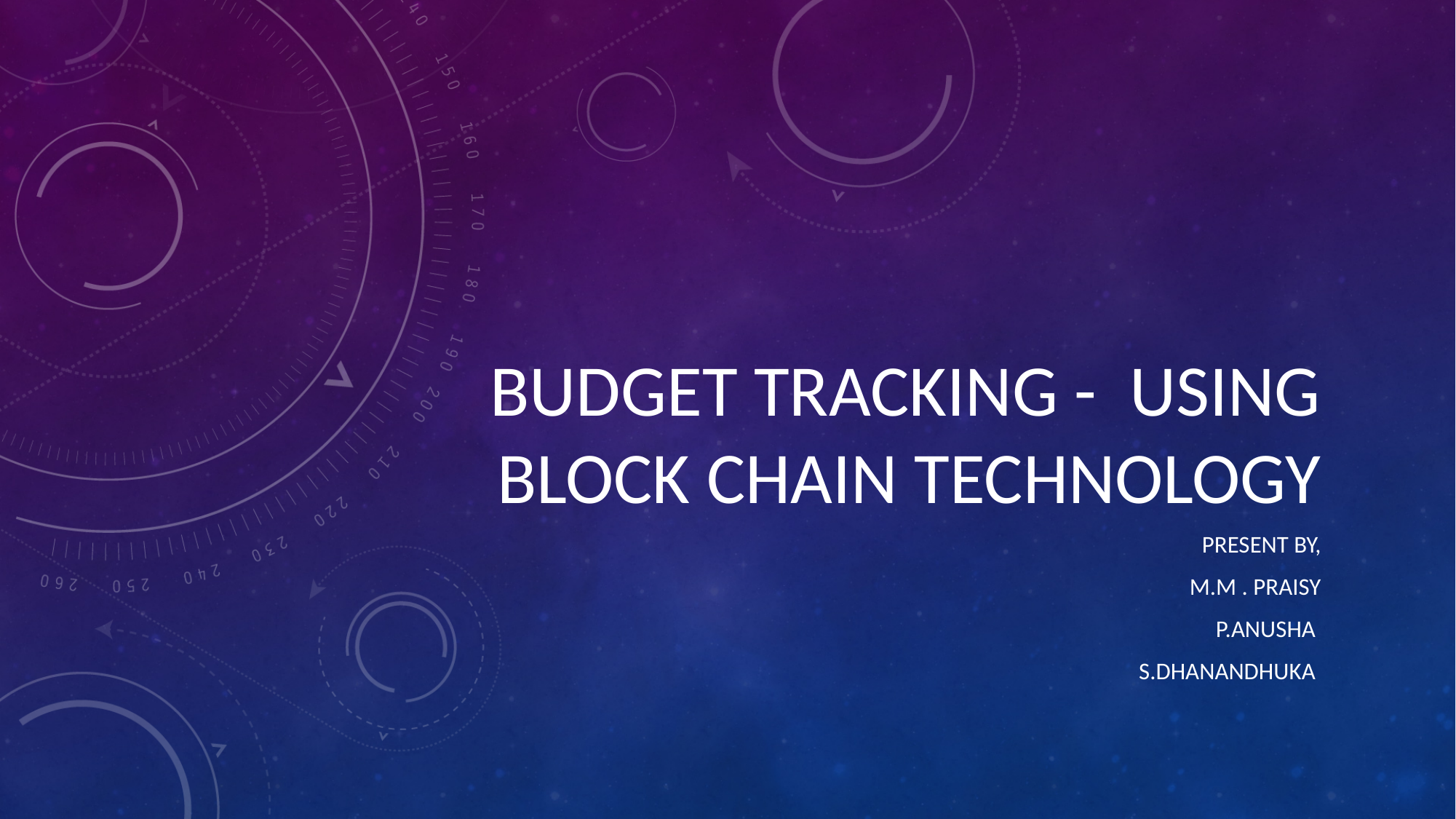

# Budget tracking -  using block chain technology
Present by,
M.M . Praisy
P.Anusha
S.Dhanandhuka